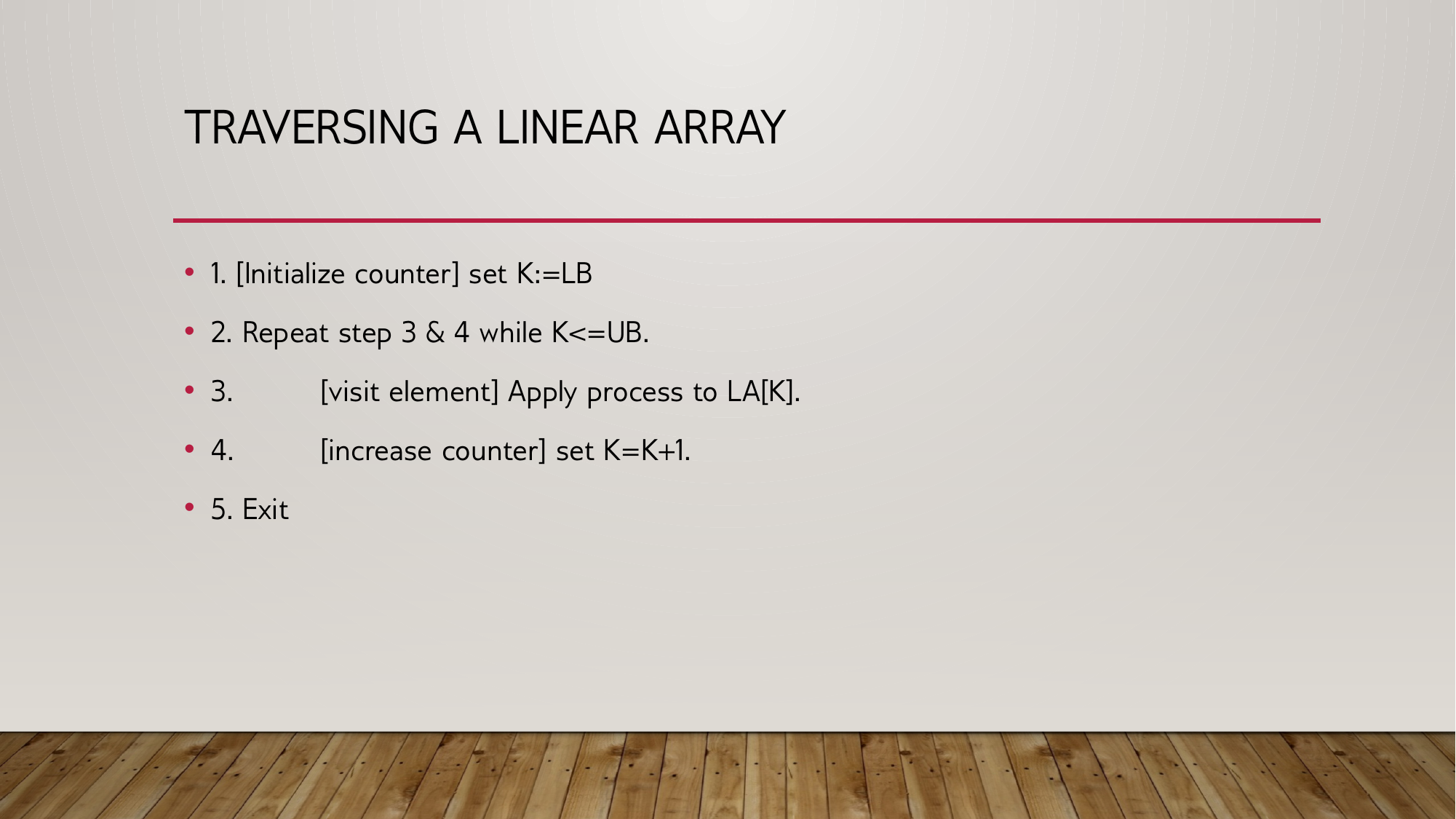

# Traversing a Linear Array
1. [Initialize counter] set K:=LB
2. Repeat step 3 & 4 while K<=UB.
3.	[visit element] Apply process to LA[K].
4.	[increase counter] set K=K+1.
5. Exit